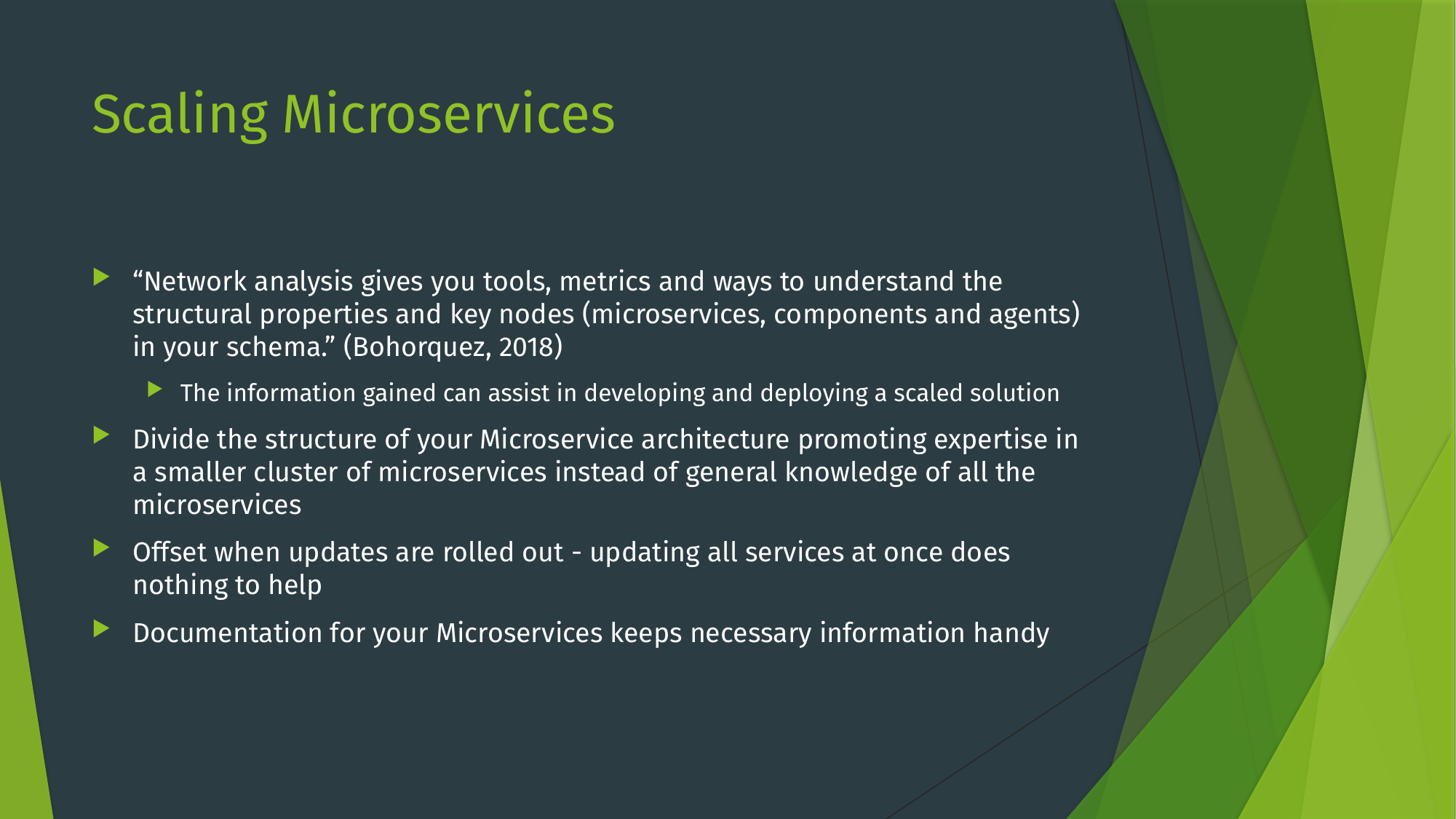

# Scaling Microservices
“Network analysis gives you tools, metrics and ways to understand the structural properties and key nodes (microservices, components and agents) in your schema.” (Bohorquez, 2018)
The information gained can assist in developing and deploying a scaled solution
Divide the structure of your Microservice architecture promoting expertise in a smaller cluster of microservices instead of general knowledge of all the microservices
Offset when updates are rolled out - updating all services at once does nothing to help
Documentation for your Microservices keeps necessary information handy